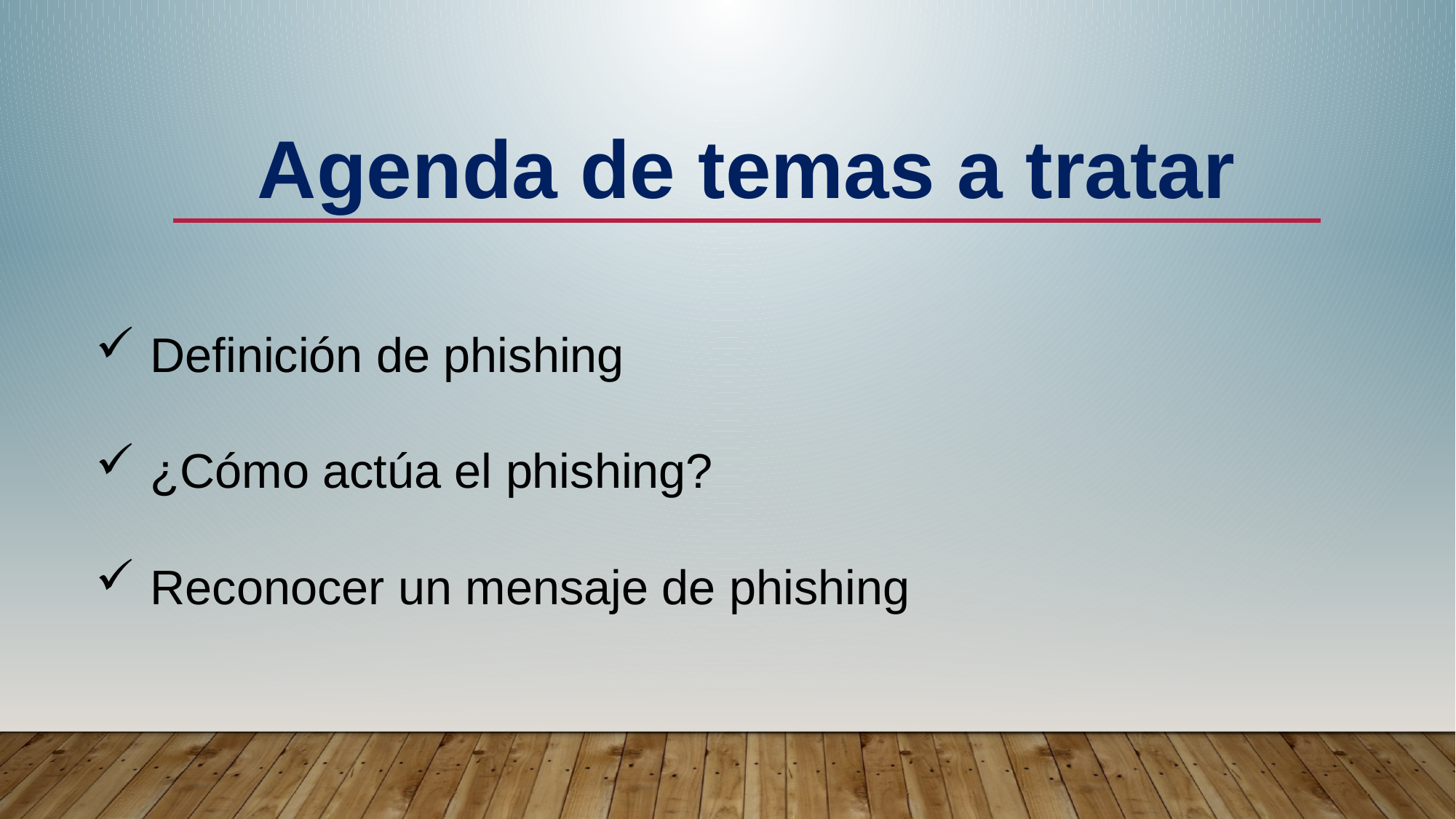

Agenda de temas a tratar
Definición de phishing

¿Cómo actúa el phishing?

Reconocer un mensaje de phishing